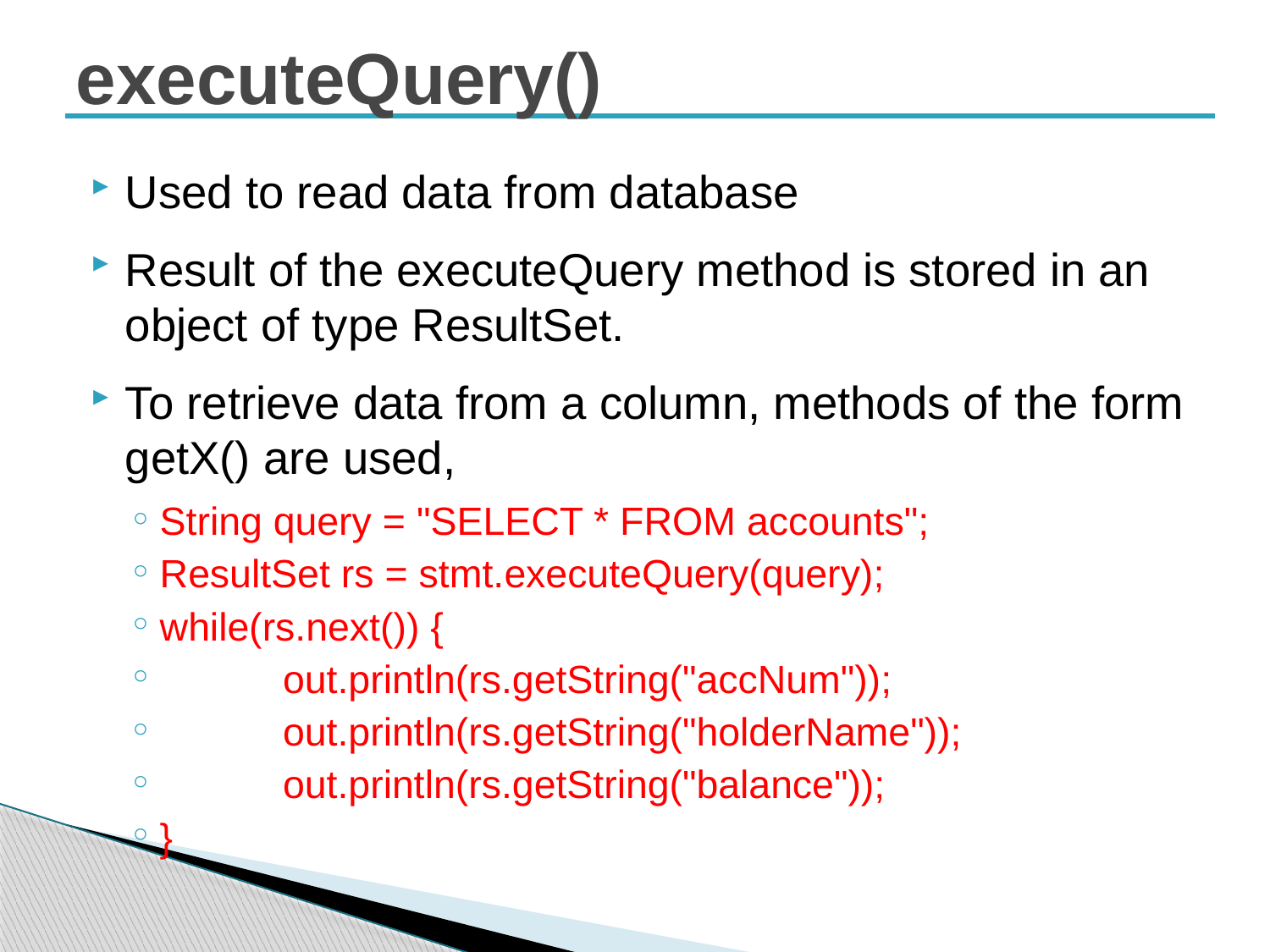

# executeQuery()
Used to read data from database
Result of the executeQuery method is stored in an object of type ResultSet.
To retrieve data from a column, methods of the form getX() are used,
String query = "SELECT * FROM accounts";
ResultSet rs = stmt.executeQuery(query);
while(rs.next()) {
	out.println(rs.getString("accNum"));
	out.println(rs.getString("holderName"));
	out.println(rs.getString("balance"));
}